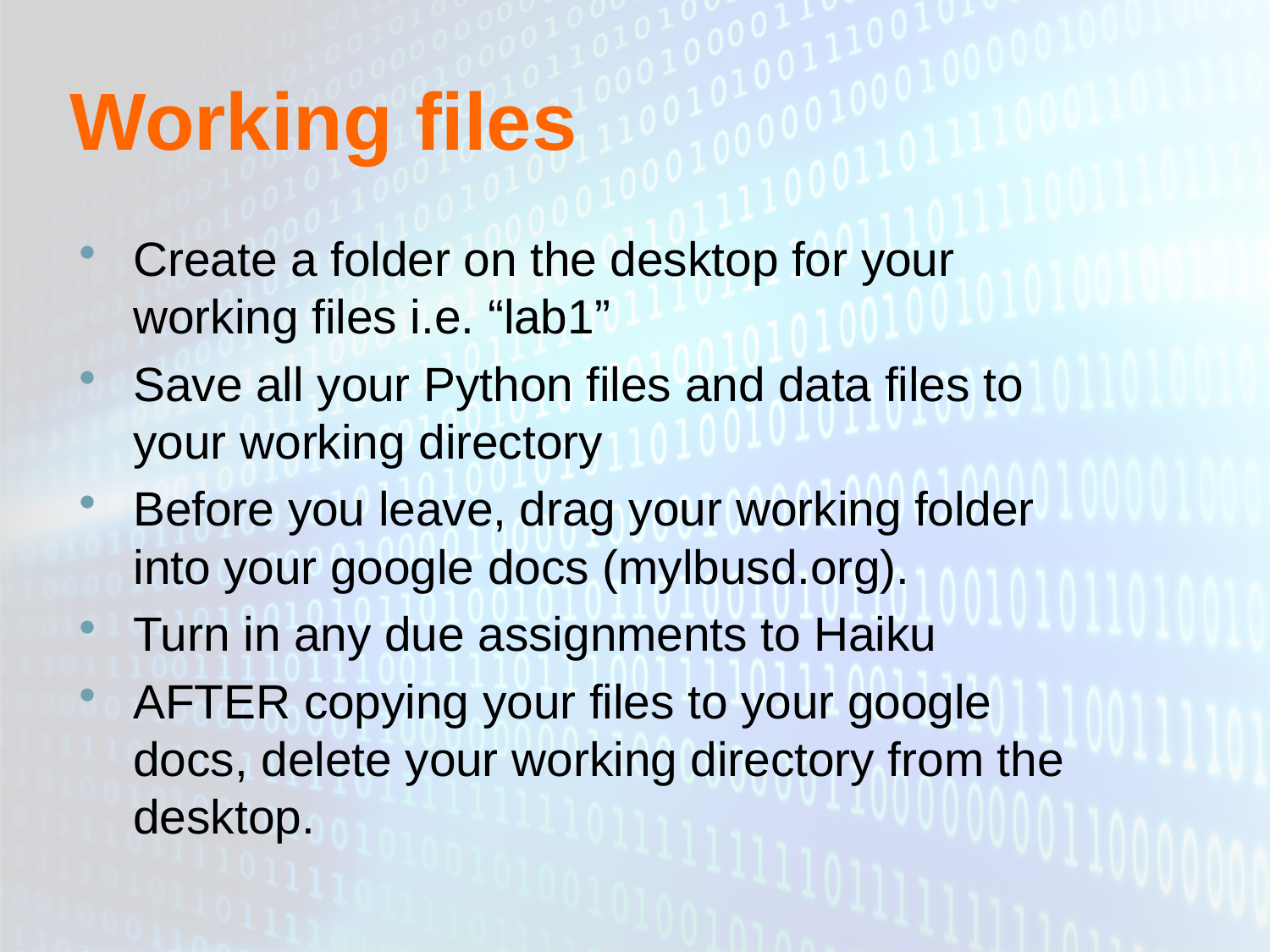

# Working files
Create a folder on the desktop for your working files i.e. “lab1”
Save all your Python files and data files to your working directory
Before you leave, drag your working folder into your google docs (mylbusd.org).
Turn in any due assignments to Haiku
AFTER copying your files to your google docs, delete your working directory from the desktop.